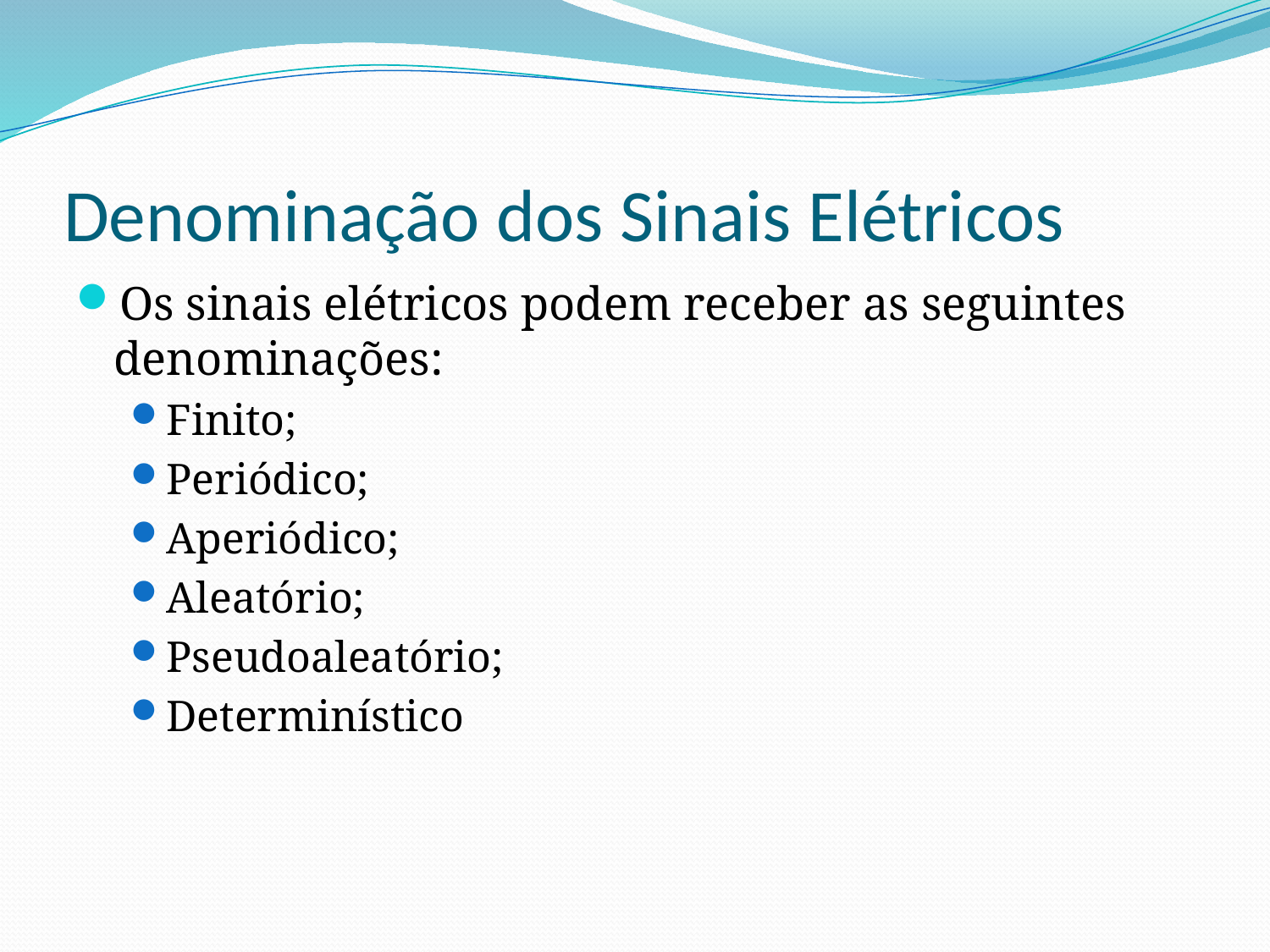

# Denominação dos Sinais Elétricos
Os sinais elétricos podem receber as seguintes denominações:
Finito;
Periódico;
Aperiódico;
Aleatório;
Pseudoaleatório;
Determinístico